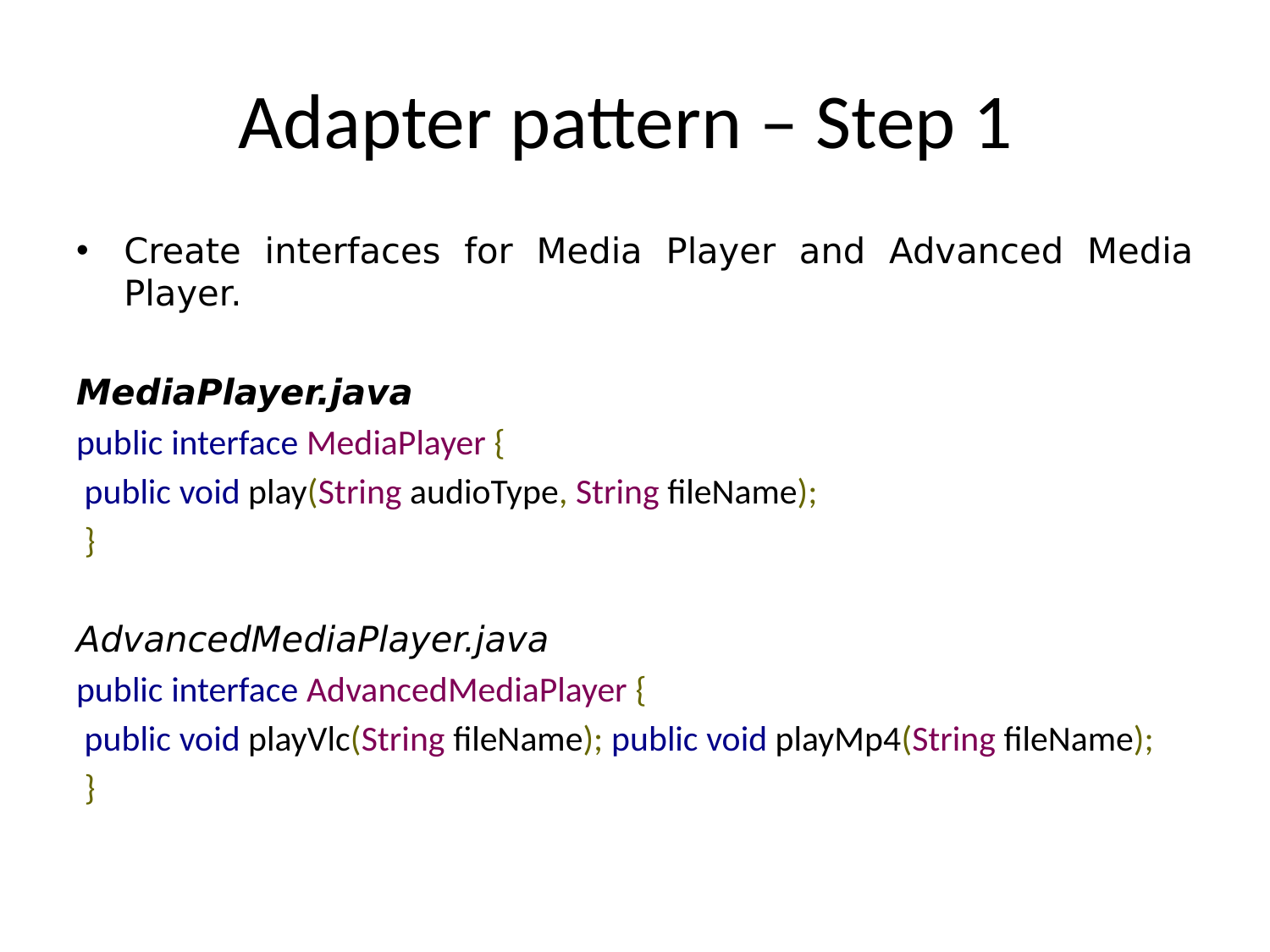

# Adapter pattern – Step 1
Create interfaces for Media Player and Advanced Media Player.

MediaPlayer.java
public interface MediaPlayer {
 public void play(String audioType, String fileName);
 }

AdvancedMediaPlayer.java
public interface AdvancedMediaPlayer {
 public void playVlc(String fileName); public void playMp4(String fileName);
 }